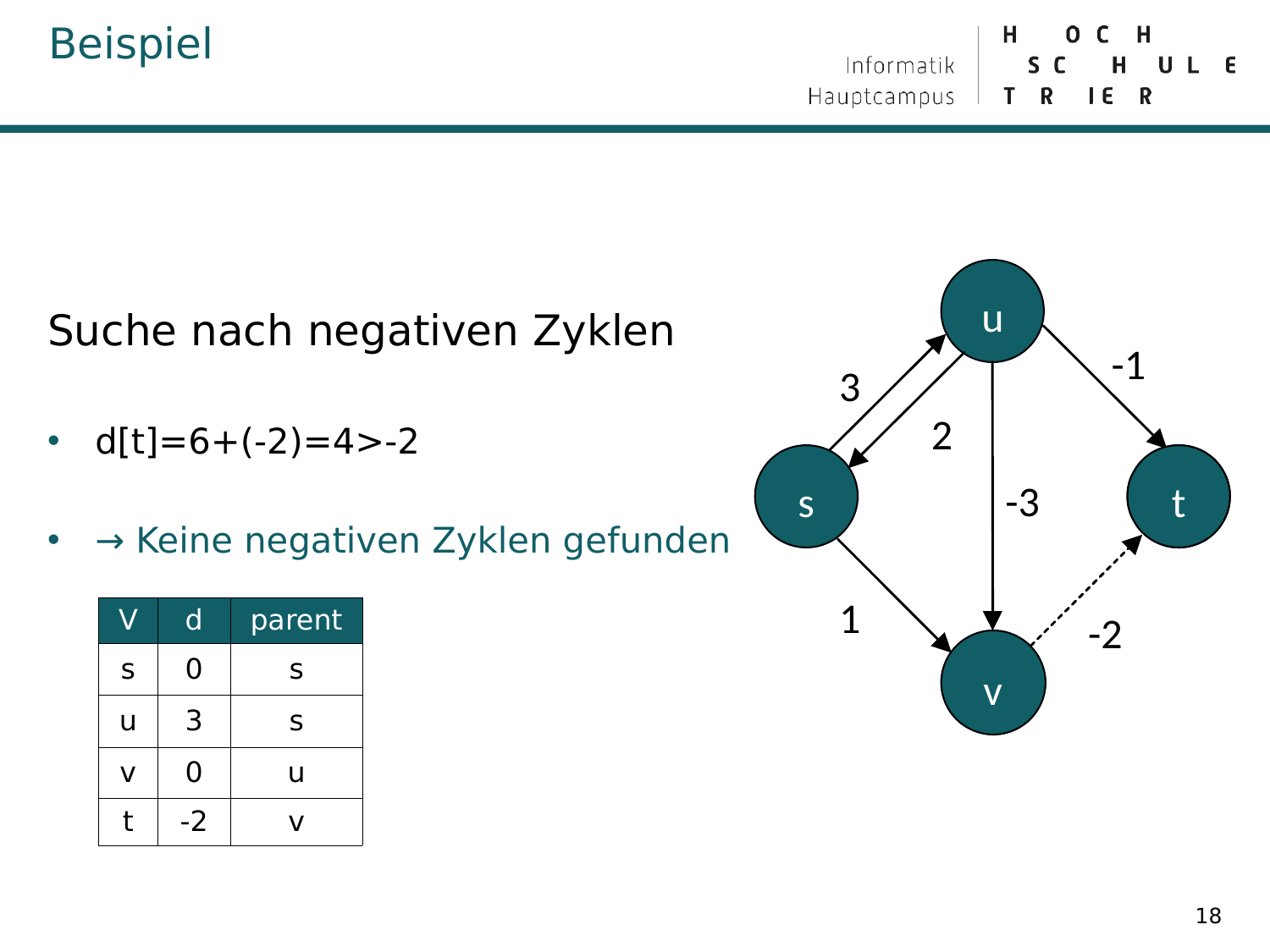

# Beispiel
Suche nach negativen Zyklen

d[t]=6+(-2)=4>-2

→ Keine negativen Zyklen gefunden

u

-1

3

2

-3
s
t
t

1
-2

v
| V | d | parent |
| --- | --- | --- |
| s | 0 | s |
| u | 3 | s |
| v | 0 | u |
| t | -2 | v |

18